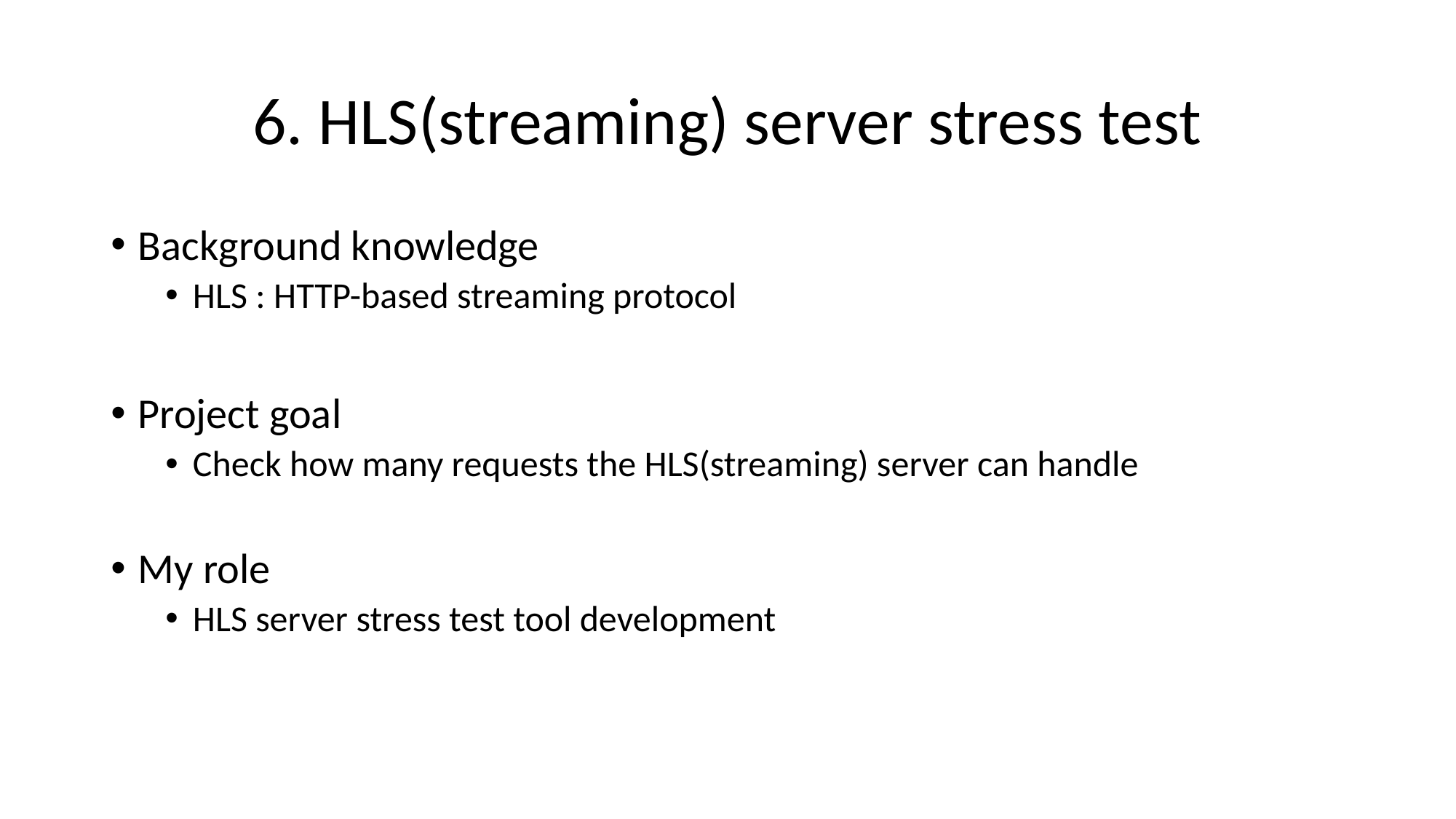

# 6. HLS(streaming) server stress test
Background knowledge
HLS : HTTP-based streaming protocol

Project goal
Check how many requests the HLS(streaming) server can handle

My role
HLS server stress test tool development